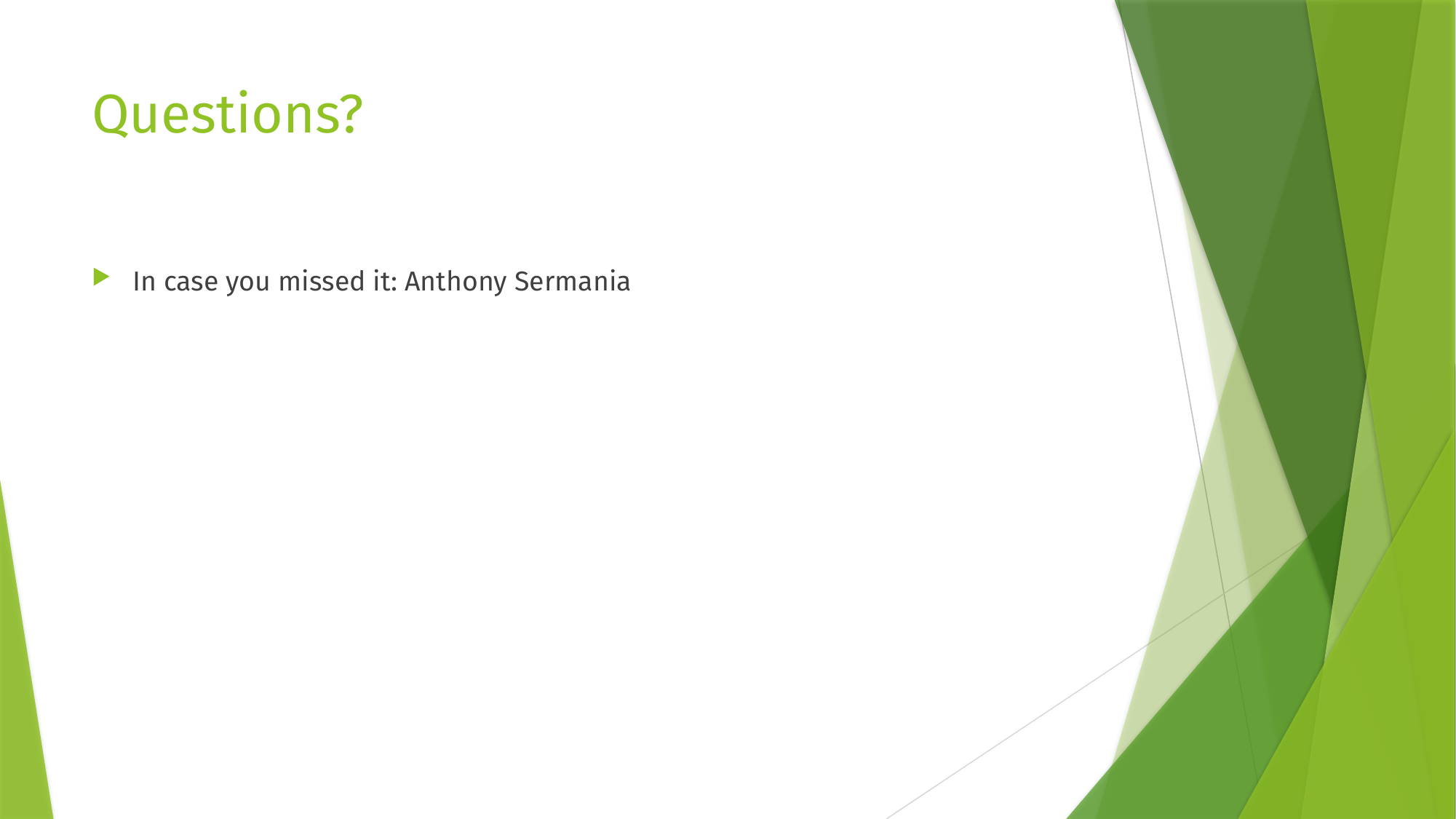

# Questions?
In case you missed it: Anthony Sermania